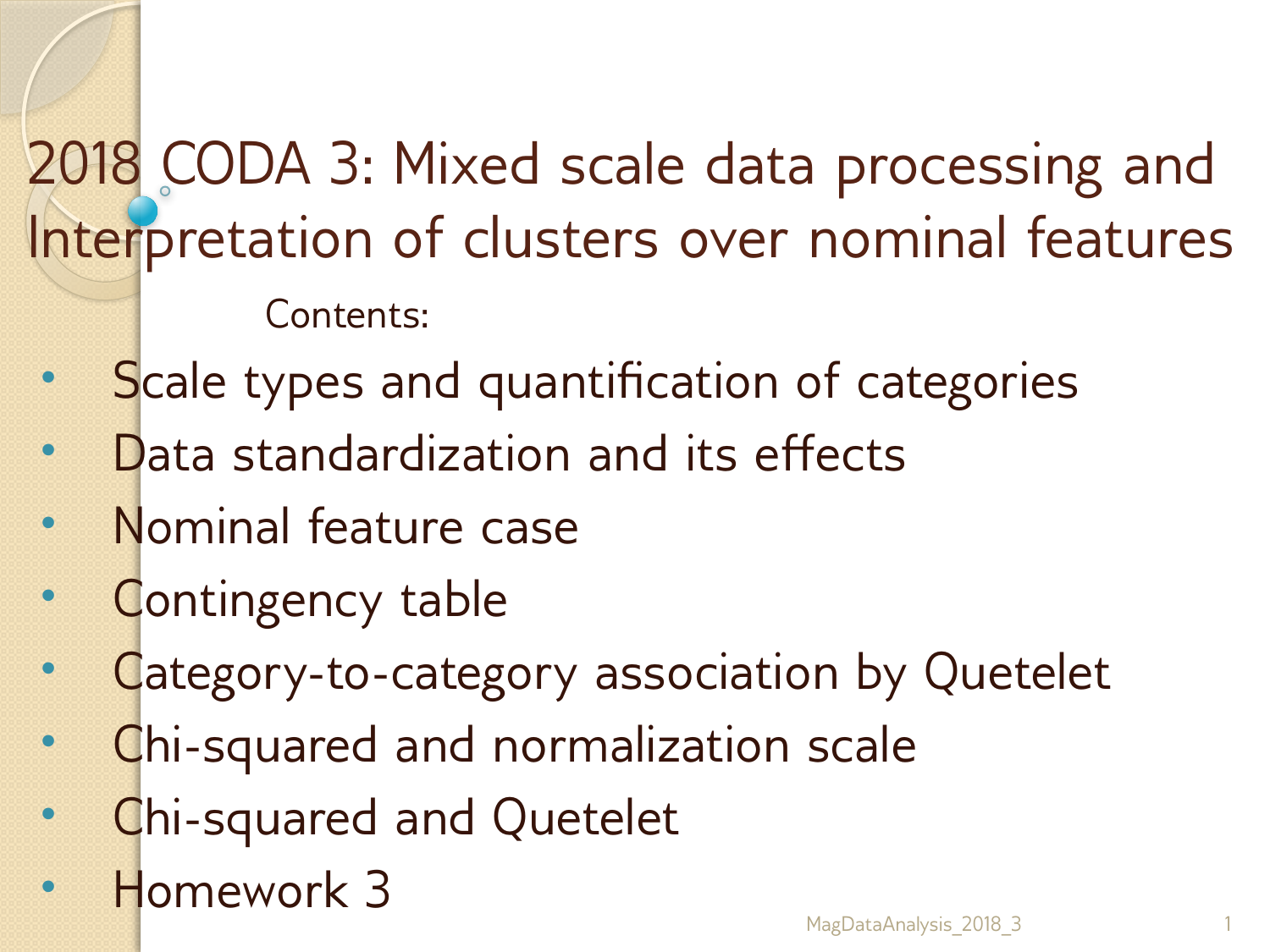

# 2018 CODA 3: Mixed scale data processing and Interpretation of clusters over nominal features
                  Contents:
Scale types and quantification of categories
Data standardization and its effects
Nominal feature case
Contingency table
Category-to-category association by Quetelet
Chi-squared and normalization scale
Chi-squared and Quetelet
Homework 3
MagDataAnalysis_2018_3
1